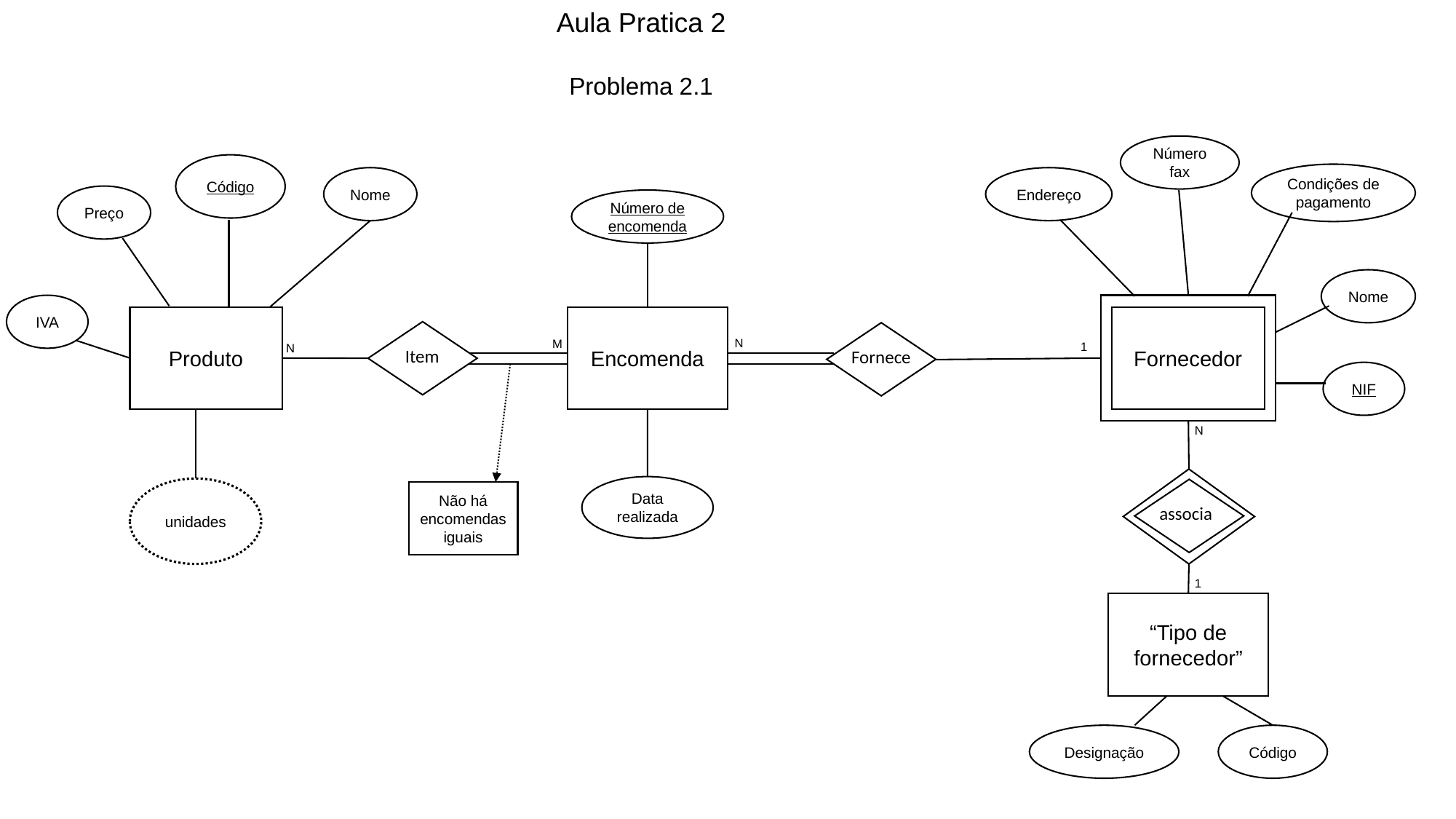

Aula Pratica 2

Problema 2.1
Número fax
Código
Condições de pagamento
Nome
Endereço
Preço
Número de encomenda
Nome
IVA

Produto
Encomenda
Fornecedor

N
M
1
N
    Item
 Fornece
NIF
N

Data realizada
unidades

Não há encomendas iguais
 associa
1
“Tipo de fornecedor”
Designação
Código